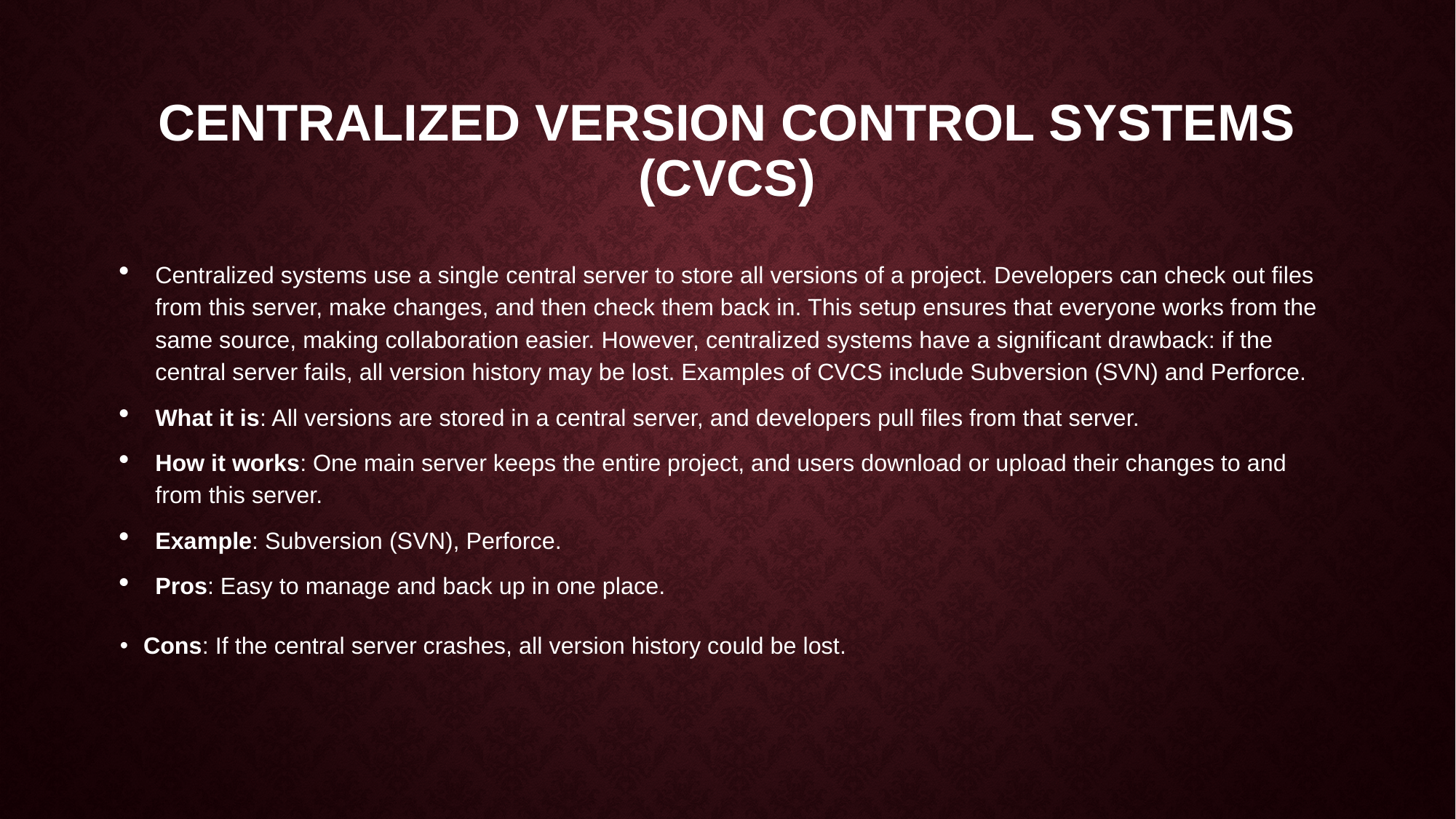

# CENTRALIZED VERSION CONTROL SYSTEMS (CVCs)
Centralized systems use a single central server to store all versions of a project. Developers can check out files from this server, make changes, and then check them back in. This setup ensures that everyone works from the same source, making collaboration easier. However, centralized systems have a significant drawback: if the central server fails, all version history may be lost. Examples of CVCS include Subversion (SVN) and Perforce.
What it is: All versions are stored in a central server, and developers pull files from that server.
How it works: One main server keeps the entire project, and users download or upload their changes to and from this server.
Example: Subversion (SVN), Perforce.
Pros: Easy to manage and back up in one place.
Cons: If the central server crashes, all version history could be lost.